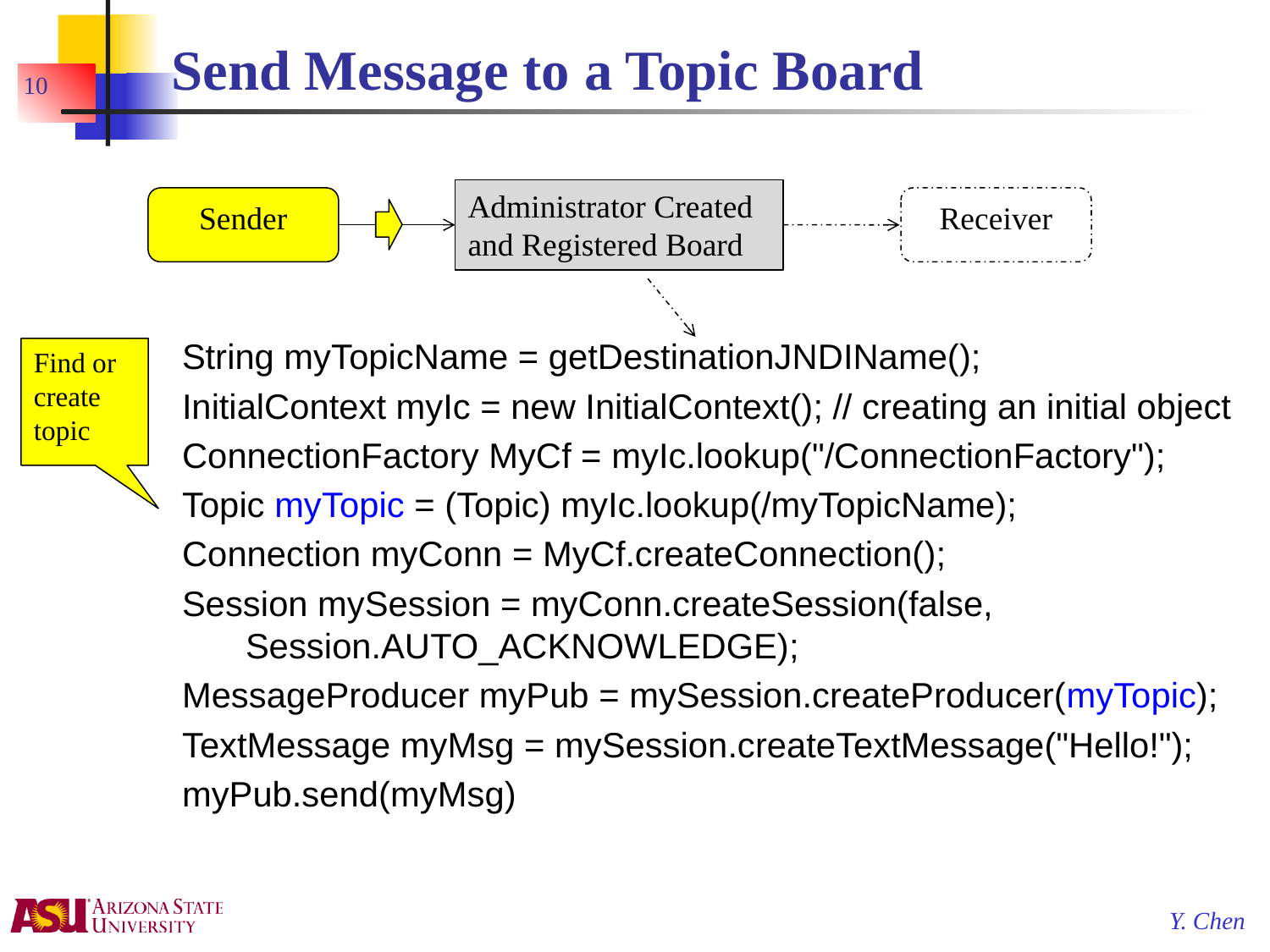

# Send Message to a Topic Board
10
Administrator Created and Registered Board
Sender
Receiver

String myTopicName = getDestinationJNDIName();
InitialContext myIc = new InitialContext(); // creating an initial object
ConnectionFactory MyCf = myIc.lookup("/ConnectionFactory");
Topic myTopic = (Topic) myIc.lookup(/myTopicName);
Connection myConn = MyCf.createConnection();
Session mySession = myConn.createSession(false, Session.AUTO_ACKNOWLEDGE);
MessageProducer myPub = mySession.createProducer(myTopic);
TextMessage myMsg = mySession.createTextMessage("Hello!");
myPub.send(myMsg)
Find or create
topic